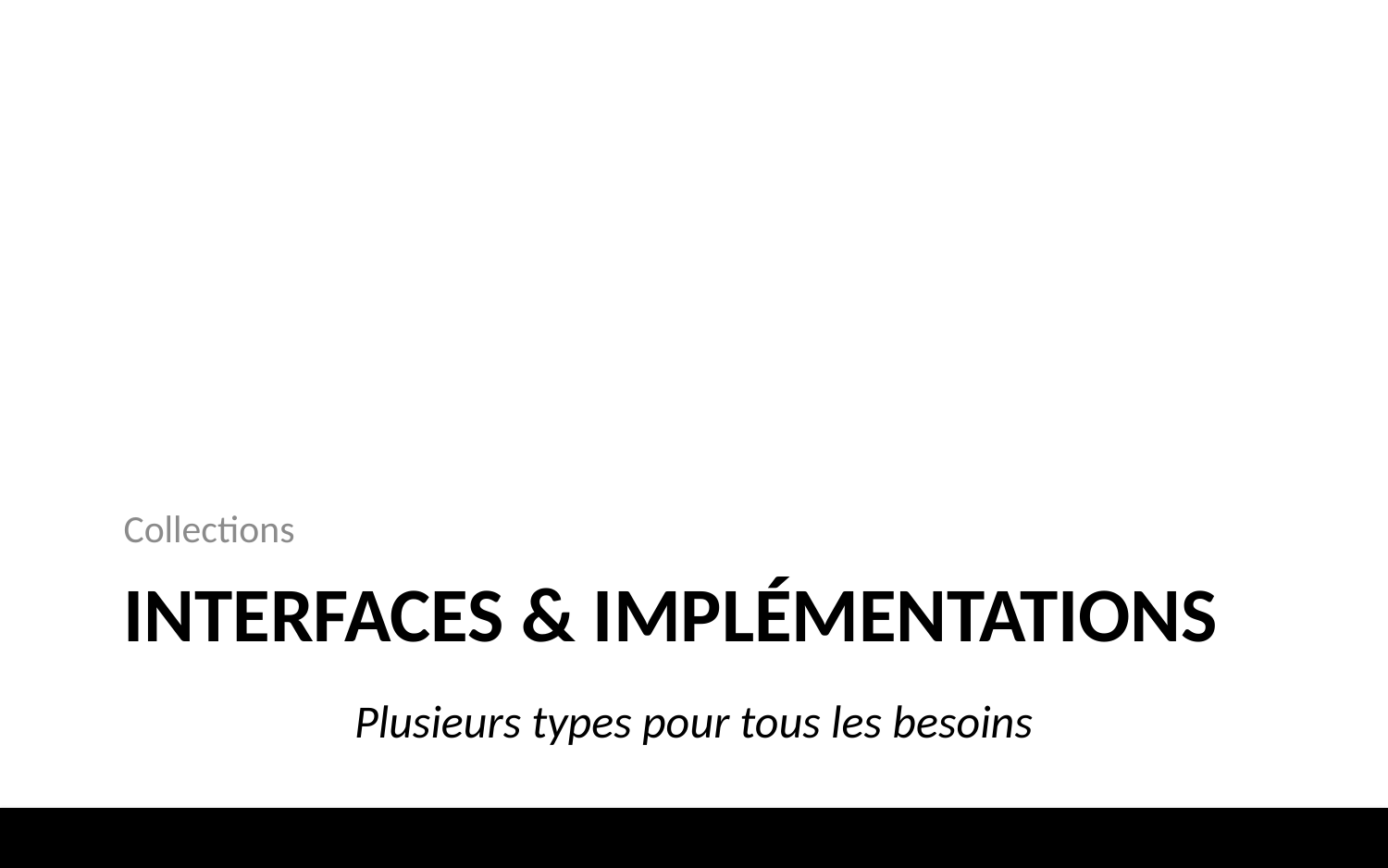

Collections
# Interfaces & implémentations
Plusieurs types pour tous les besoins